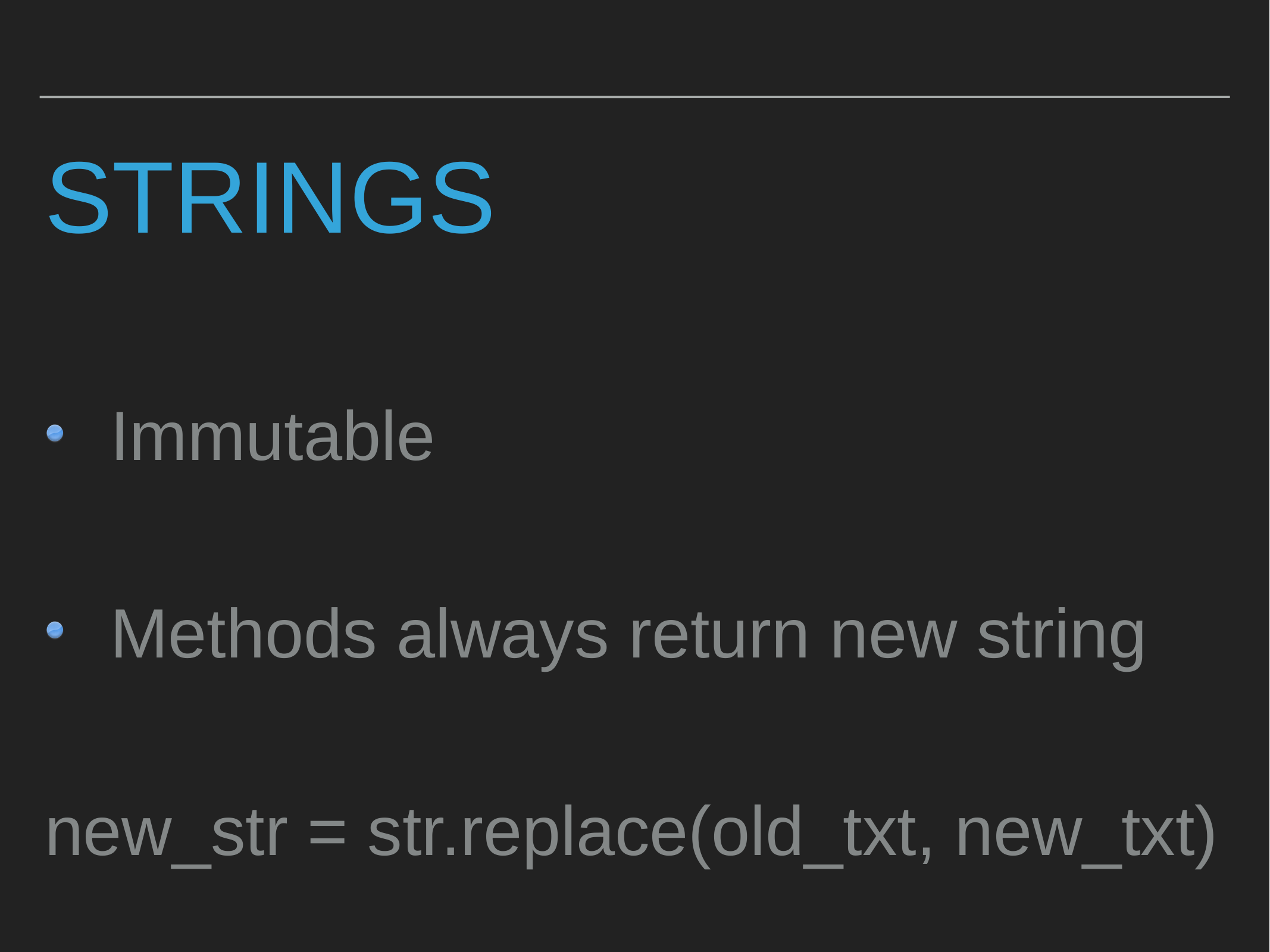

# Strings
Immutable
Methods always return new string
new_str = str.replace(old_txt, new_txt)